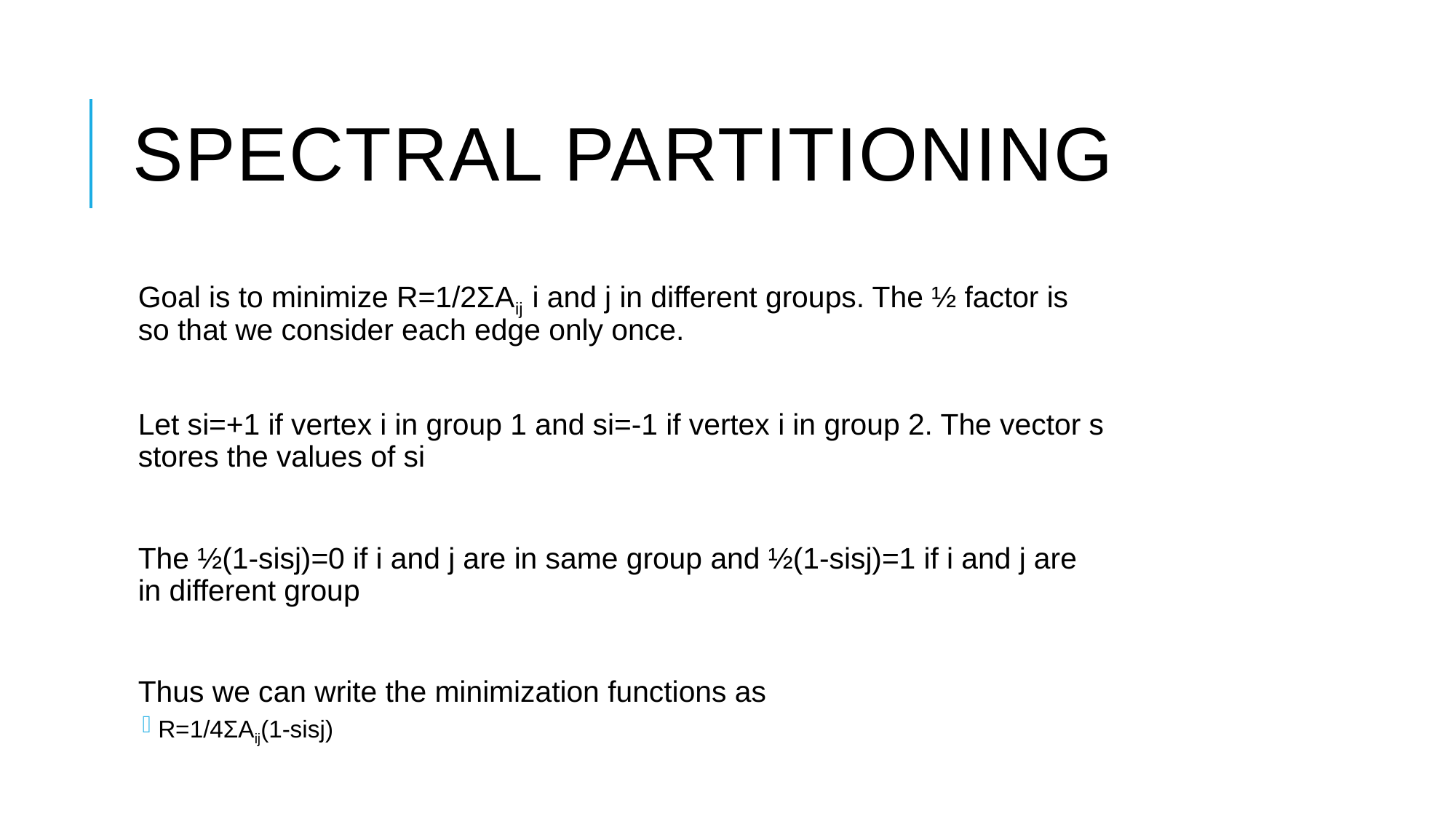

# Spectral Partitioning
Goal is to minimize R=1/2ΣAij  i and j in different groups. The ½ factor is so that we consider each edge only once.

Let si=+1 if vertex i in group 1 and si=-1 if vertex i in group 2. The vector s stores the values of si

The ½(1-sisj)=0 if i and j are in same group and ½(1-sisj)=1 if i and j are in different group

Thus we can write the minimization functions as
R=1/4ΣAij(1-sisj)